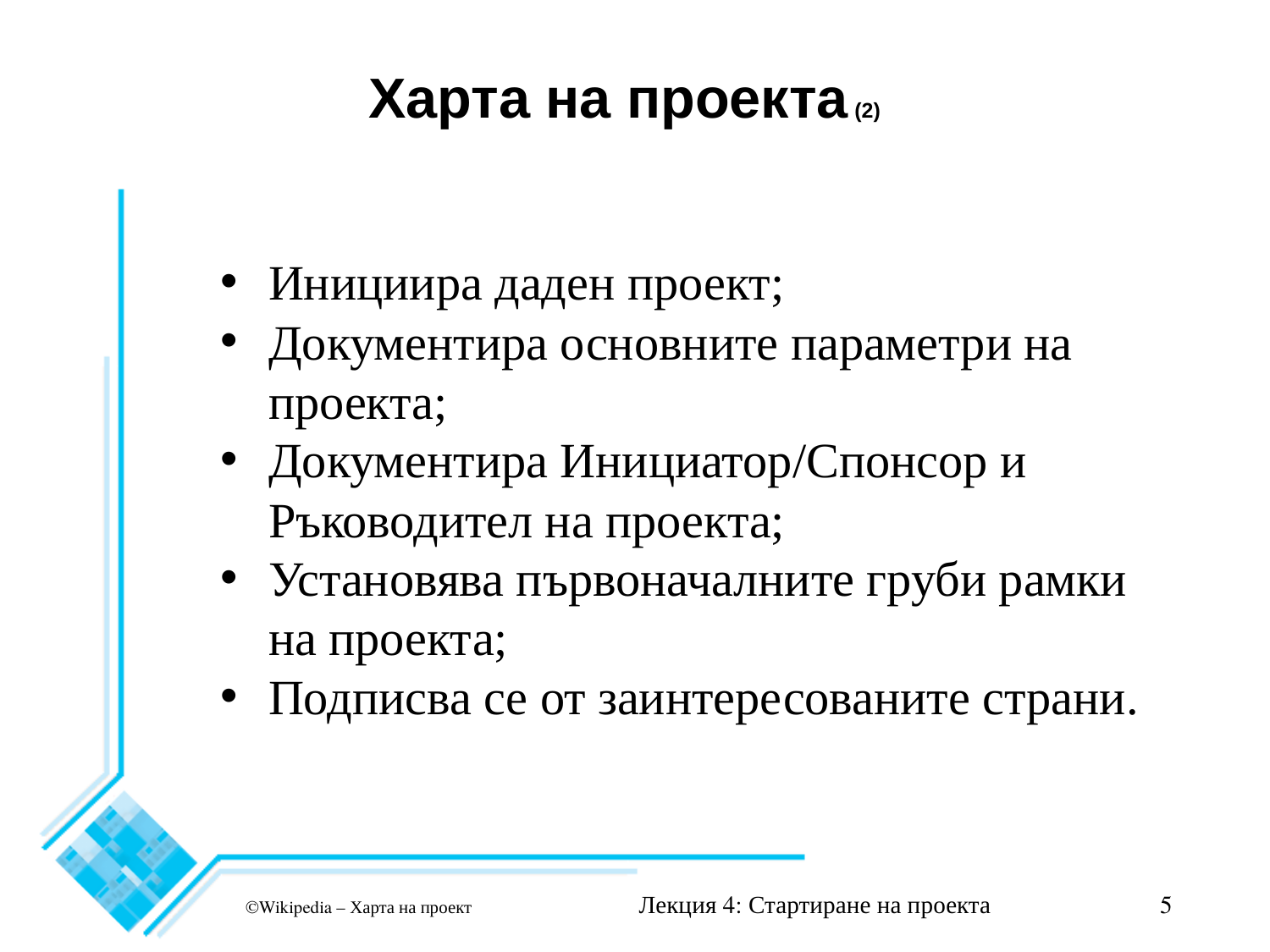

# Харта на проекта (2)

Инициира даден проект;
Документира основните параметри на проекта;
Документира Инициатор/Спонсор и Ръководител на проекта;
Установява първоначалните груби рамки на проекта;
Подписва се от заинтересованите страни.
Лекция 4: Стартиране на проекта

5
©Wikipedia – Харта на проект